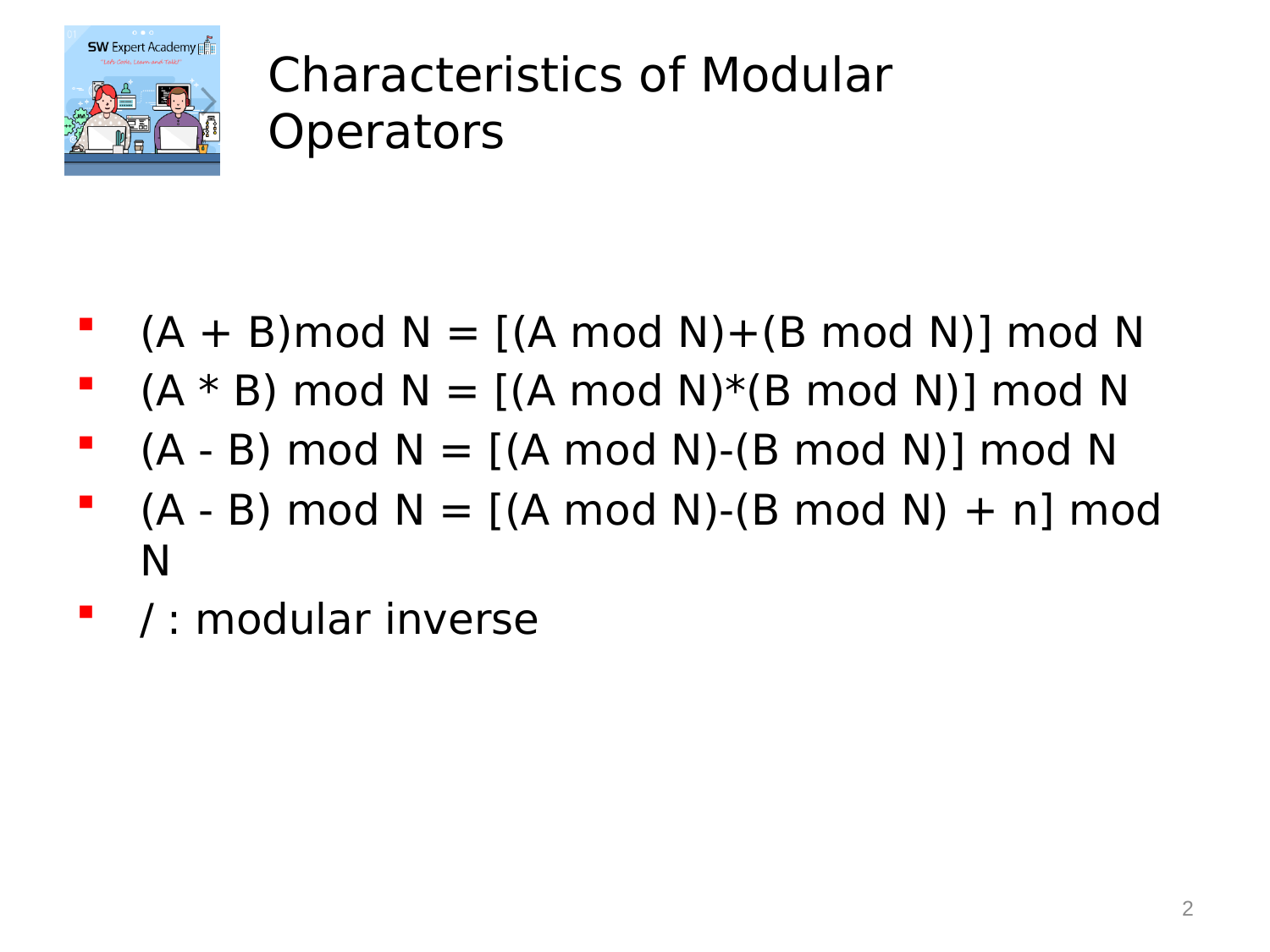

# Characteristics of Modular Operators

(A + B)mod N = [(A mod N)+(B mod N)] mod N
(A * B) mod N = [(A mod N)*(B mod N)] mod N
(A - B) mod N = [(A mod N)-(B mod N)] mod N
(A - B) mod N = [(A mod N)-(B mod N) + n] mod N
/ : modular inverse
2